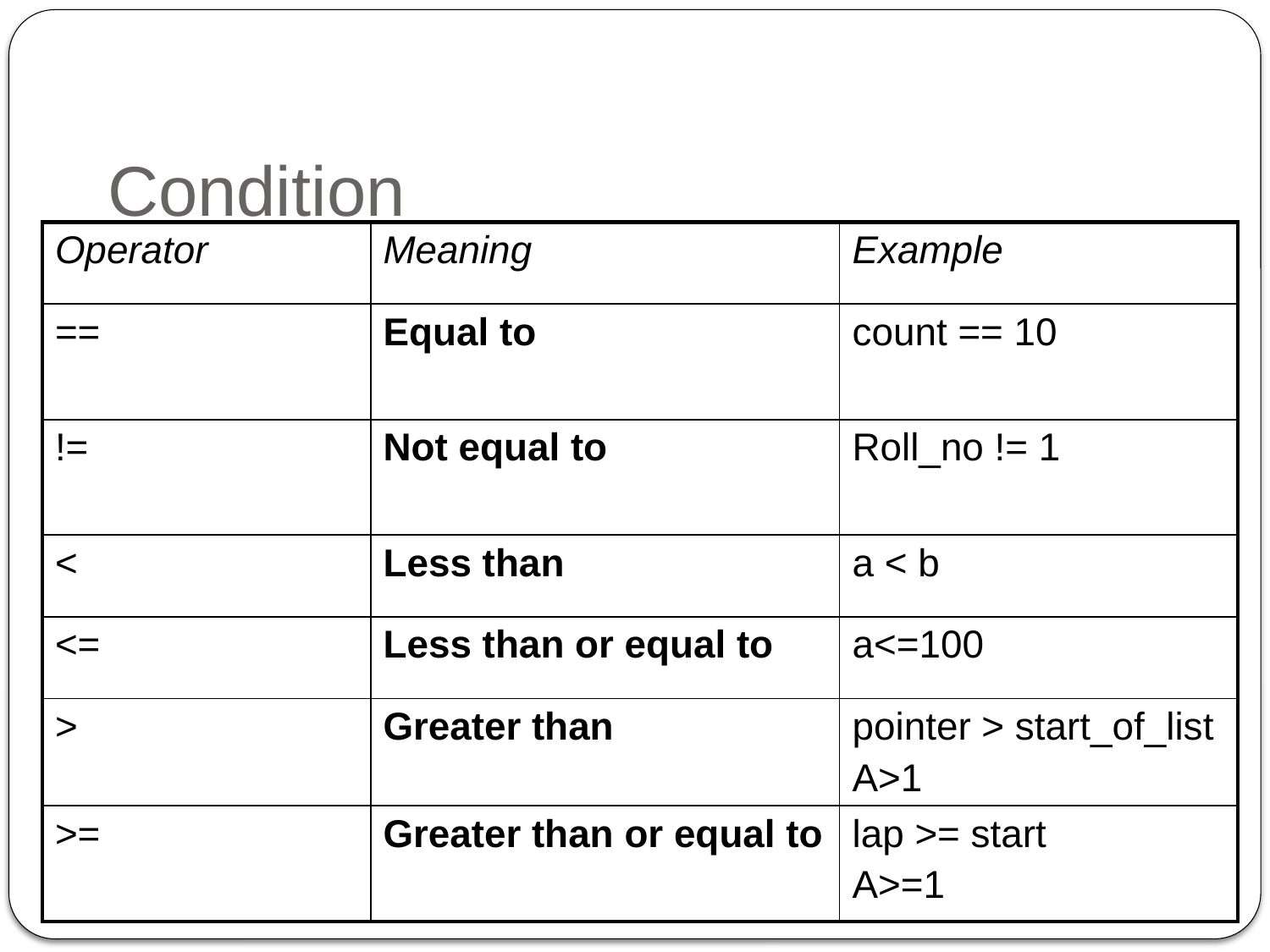

# Condition
| Operator | Meaning | Example |
| --- | --- | --- |
| == | Equal to | count == 10 |
| != | Not equal to | Roll\_no != 1 |
| < | Less than | a < b |
| <= | Less than or equal to | a<=100 |
| > | Greater than | pointer > start\_of\_list A>1 |
| >= | Greater than or equal to | lap >= start A>=1 |